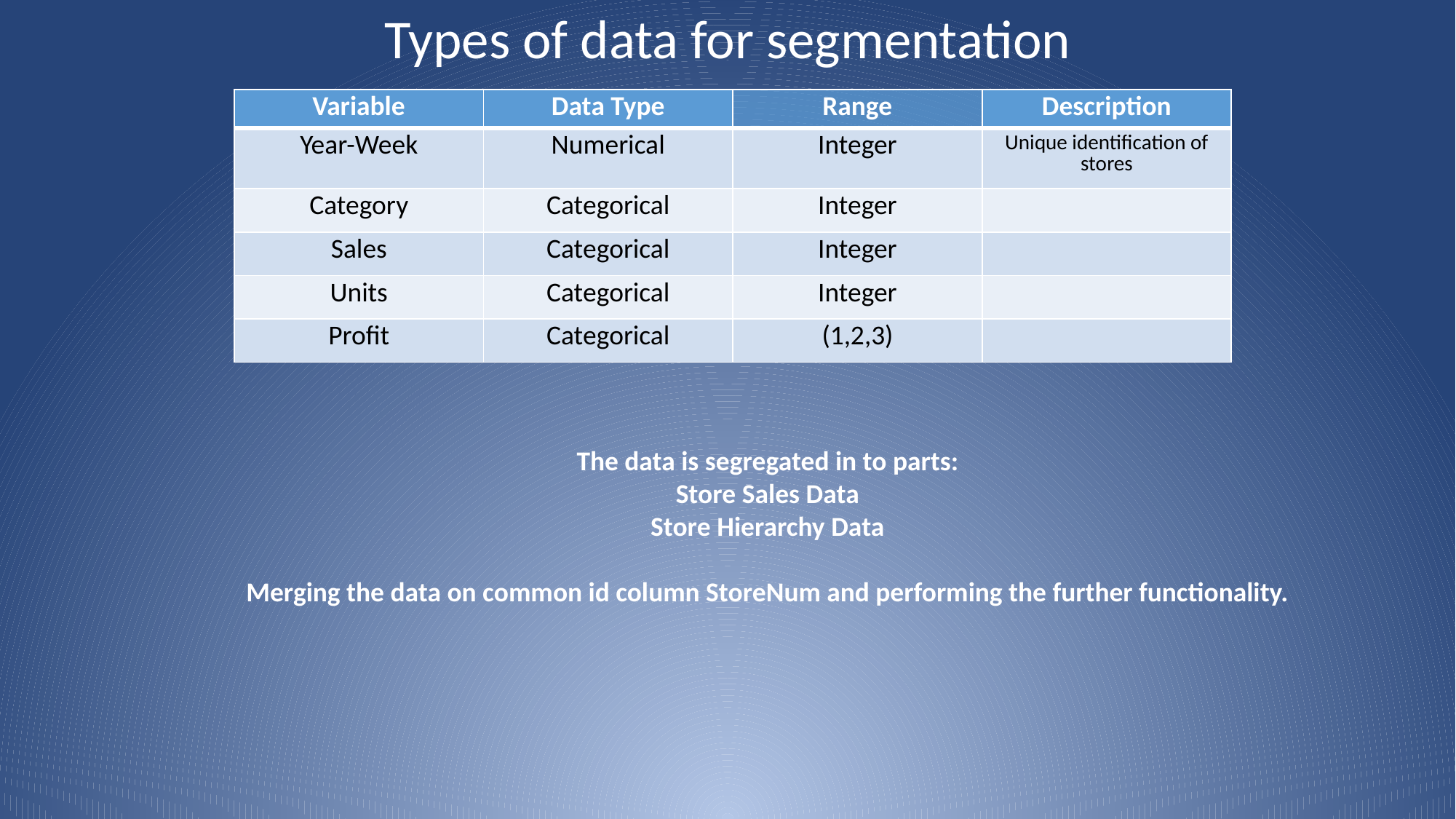

# Types of data for segmentation
| Variable | Data Type | Range | Description |
| --- | --- | --- | --- |
| Year-Week | Numerical | Integer | Unique identification of stores |
| Category | Categorical | Integer |  |
| Sales | Categorical | Integer |  |
| Units | Categorical | Integer |  |
| Profit | Categorical | (1,2,3) |  |
The data is segregated in to parts:
Store Sales Data
Store Hierarchy Data

Merging the data on common id column StoreNum and performing the further functionality.